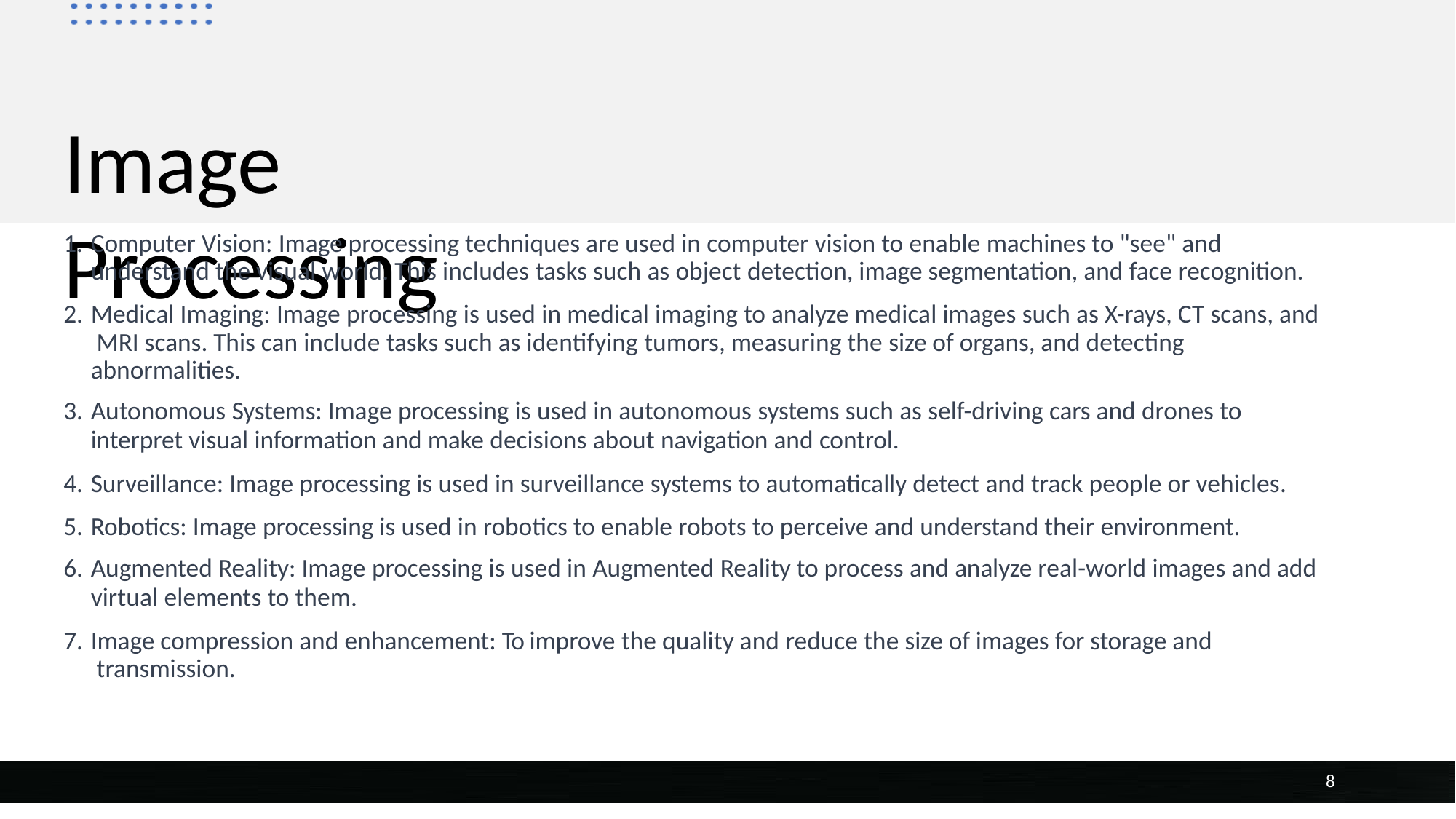

# Image Processing
Computer Vision: Image processing techniques are used in computer vision to enable machines to "see" and  understand the visual world. This includes tasks such as object detection, image segmentation, and face recognition.
Medical Imaging: Image processing is used in medical imaging to analyze medical images such as X-rays, CT scans, and  MRI scans. This can include tasks such as identifying tumors, measuring the size of organs, and detecting  abnormalities.
Autonomous Systems: Image processing is used in autonomous systems such as self-driving cars and drones to
interpret visual information and make decisions about navigation and control.
Surveillance: Image processing is used in surveillance systems to automatically detect and track people or vehicles.
Robotics: Image processing is used in robotics to enable robots to perceive and understand their environment.
Augmented Reality: Image processing is used in Augmented Reality to process and analyze real-world images and add
virtual elements to them.
Image compression and enhancement: To improve the quality and reduce the size of images for storage and  transmission.
8